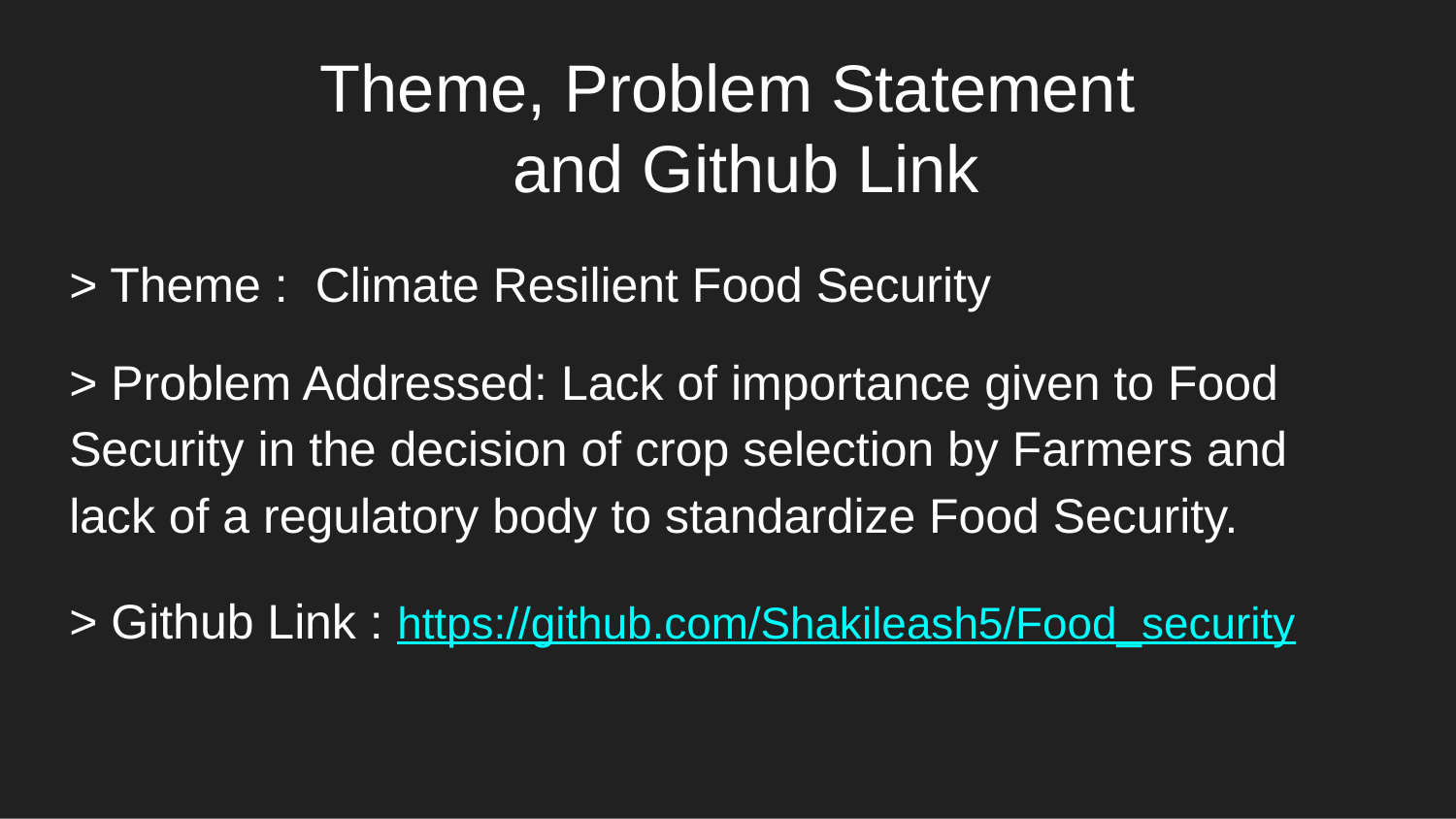

# Theme, Problem Statement  and Github Link
> Theme :  Climate Resilient Food Security
> Problem Addressed: Lack of importance given to Food Security in the decision of crop selection by Farmers and lack of a regulatory body to standardize Food Security.
> Github Link : https://github.com/Shakileash5/Food_security